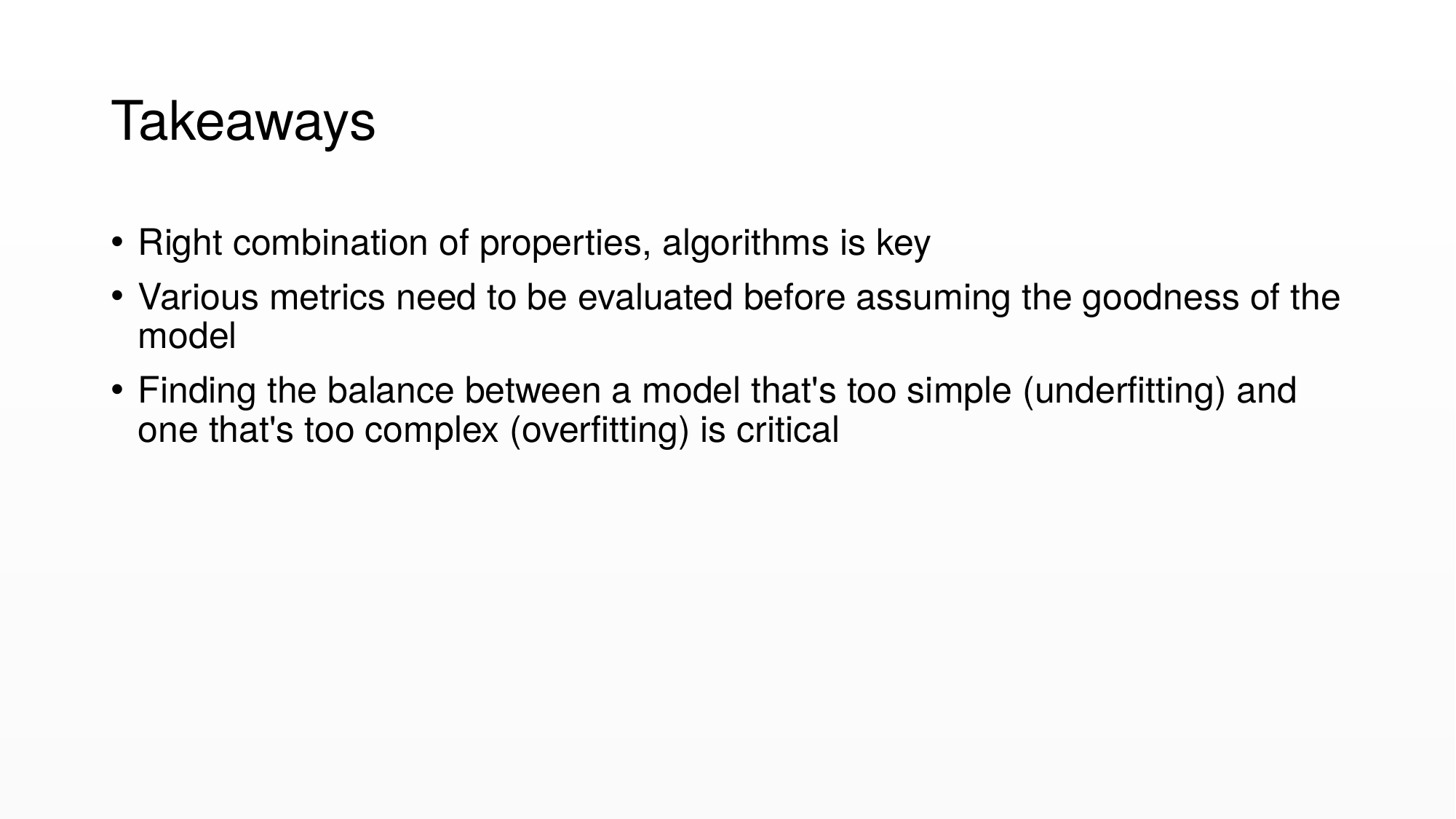

# Takeaways
Right combination of properties, algorithms is key
Various metrics need to be evaluated before assuming the goodness of the model
Finding the balance between a model that's too simple (underfitting) and one that's too complex (overfitting) is critical